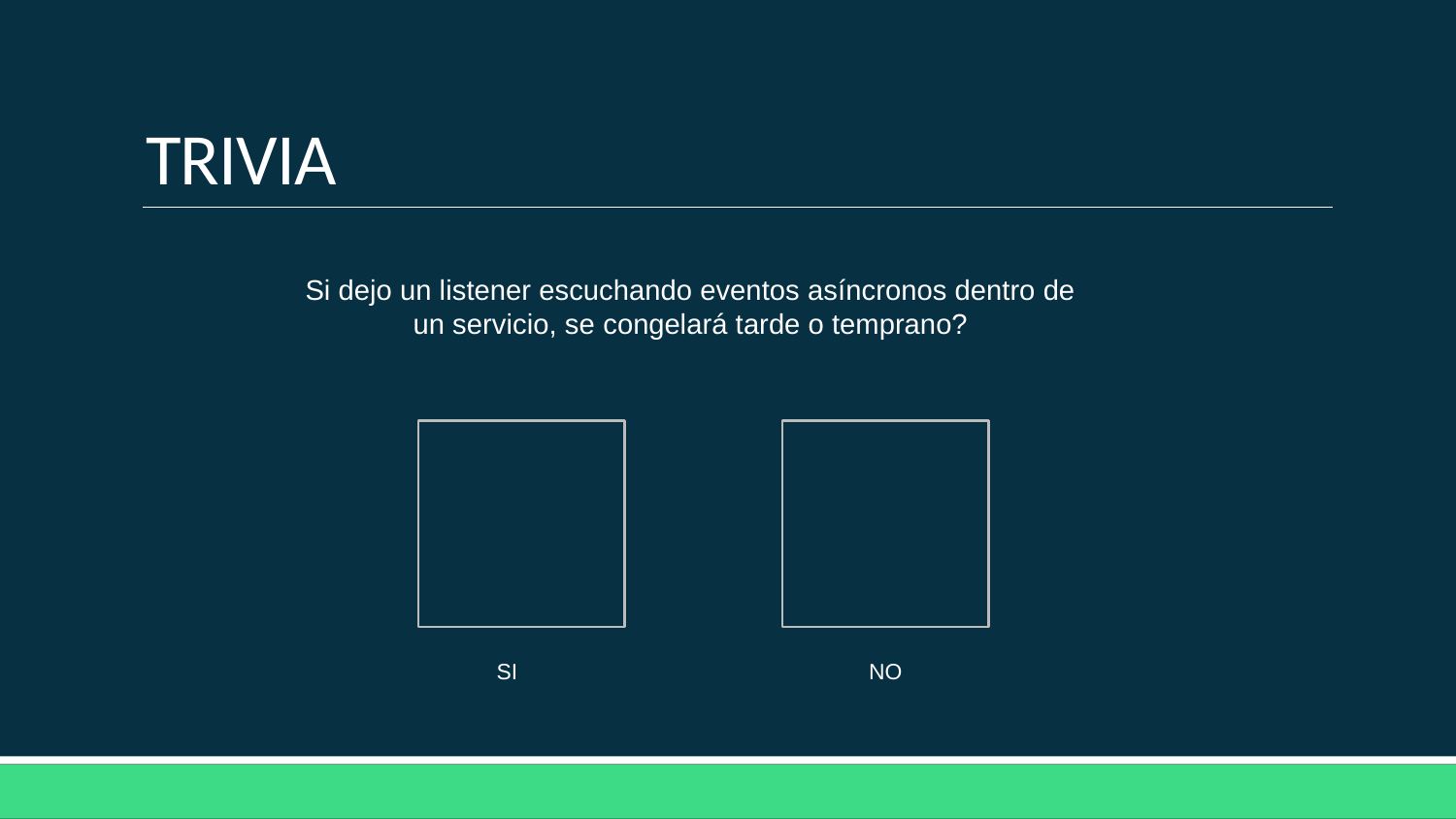

# TRIVIA
Si dejo un listener escuchando eventos asíncronos dentro de un servicio, se congelará tarde o temprano?

SI
NO